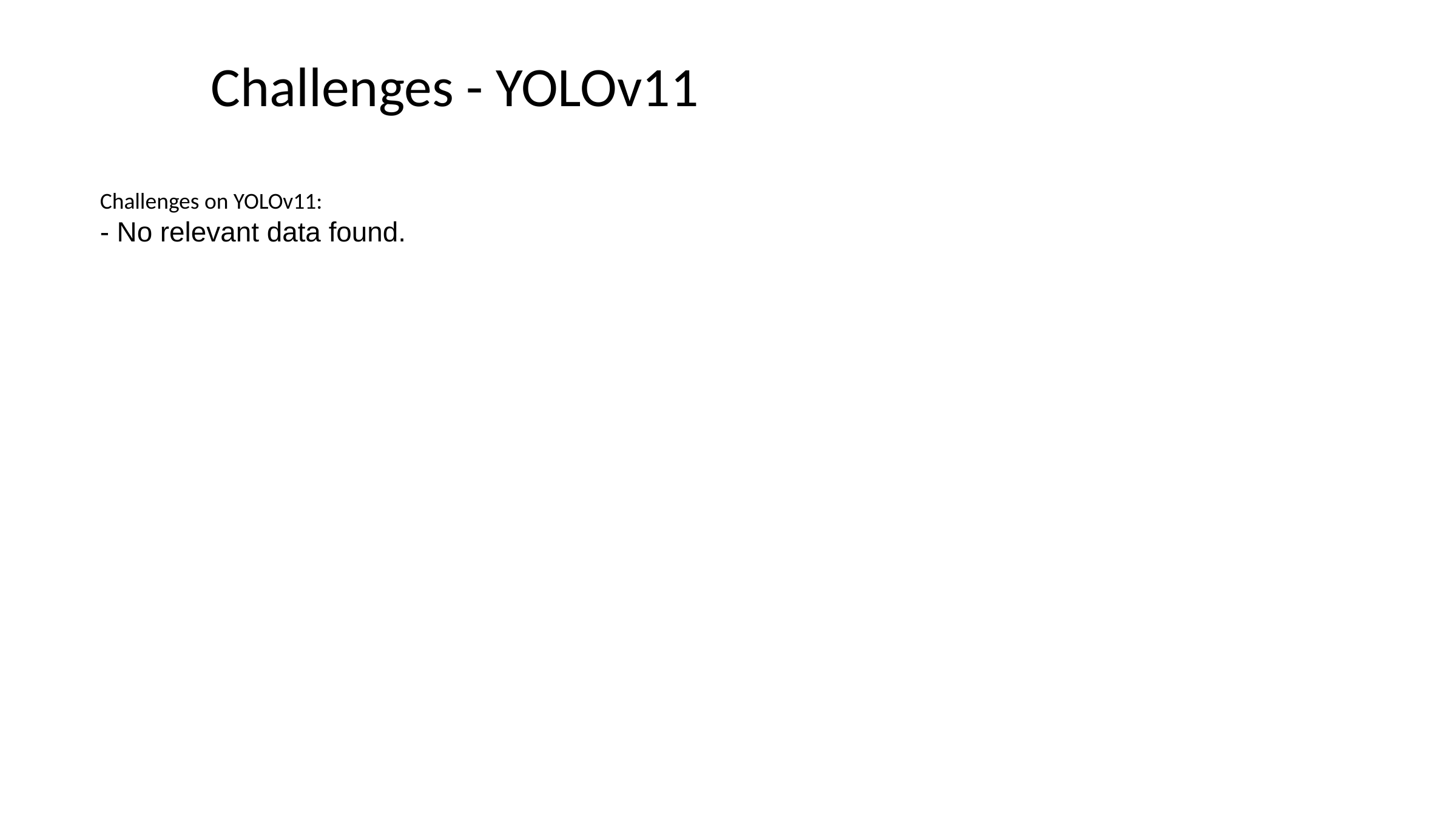

# Challenges - YOLOv11
Challenges on YOLOv11:
- No relevant data found.